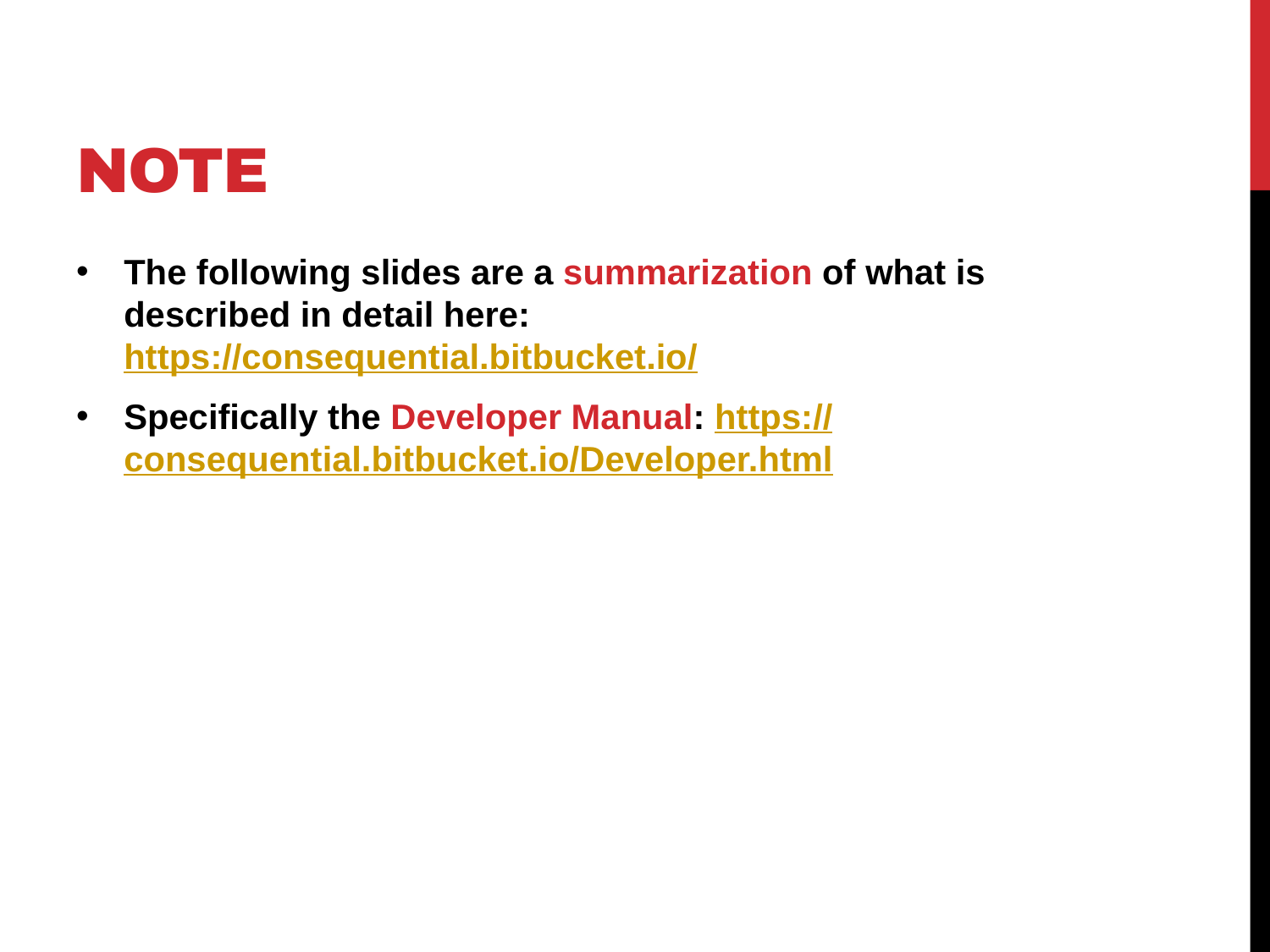

# note
The following slides are a summarization of what is described in detail here:  https://consequential.bitbucket.io/
Specifically the Developer Manual: https://consequential.bitbucket.io/Developer.html